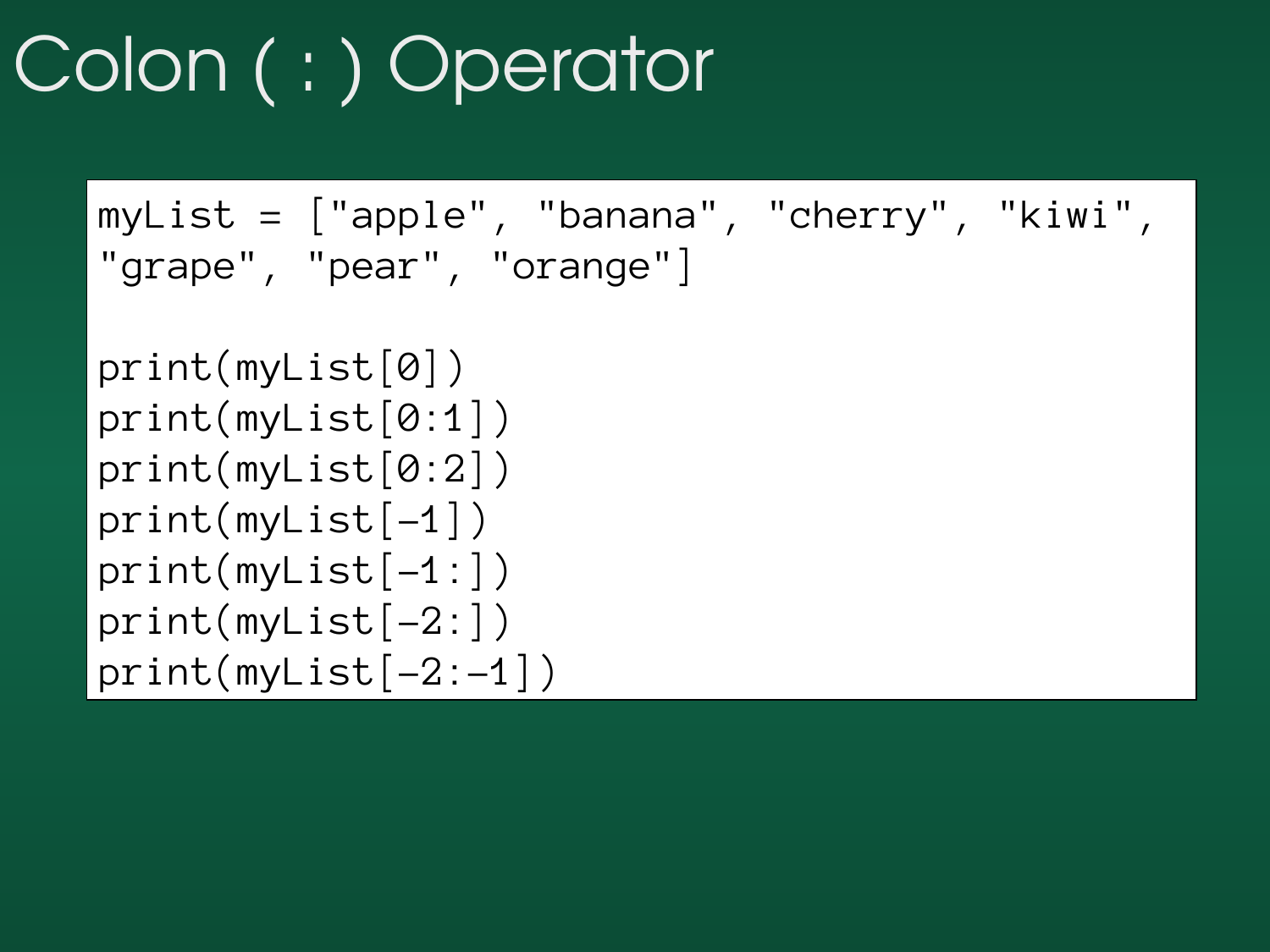

# Colon ( : ) Operator
myList = ["apple", "banana", "cherry", "kiwi",
"grape", "pear", "orange"]

print(myList[0])
print(myList[0:1])
print(myList[0:2])
print(myList[-1])
print(myList[-1:])
print(myList[-2:])
print(myList[-2:-1])